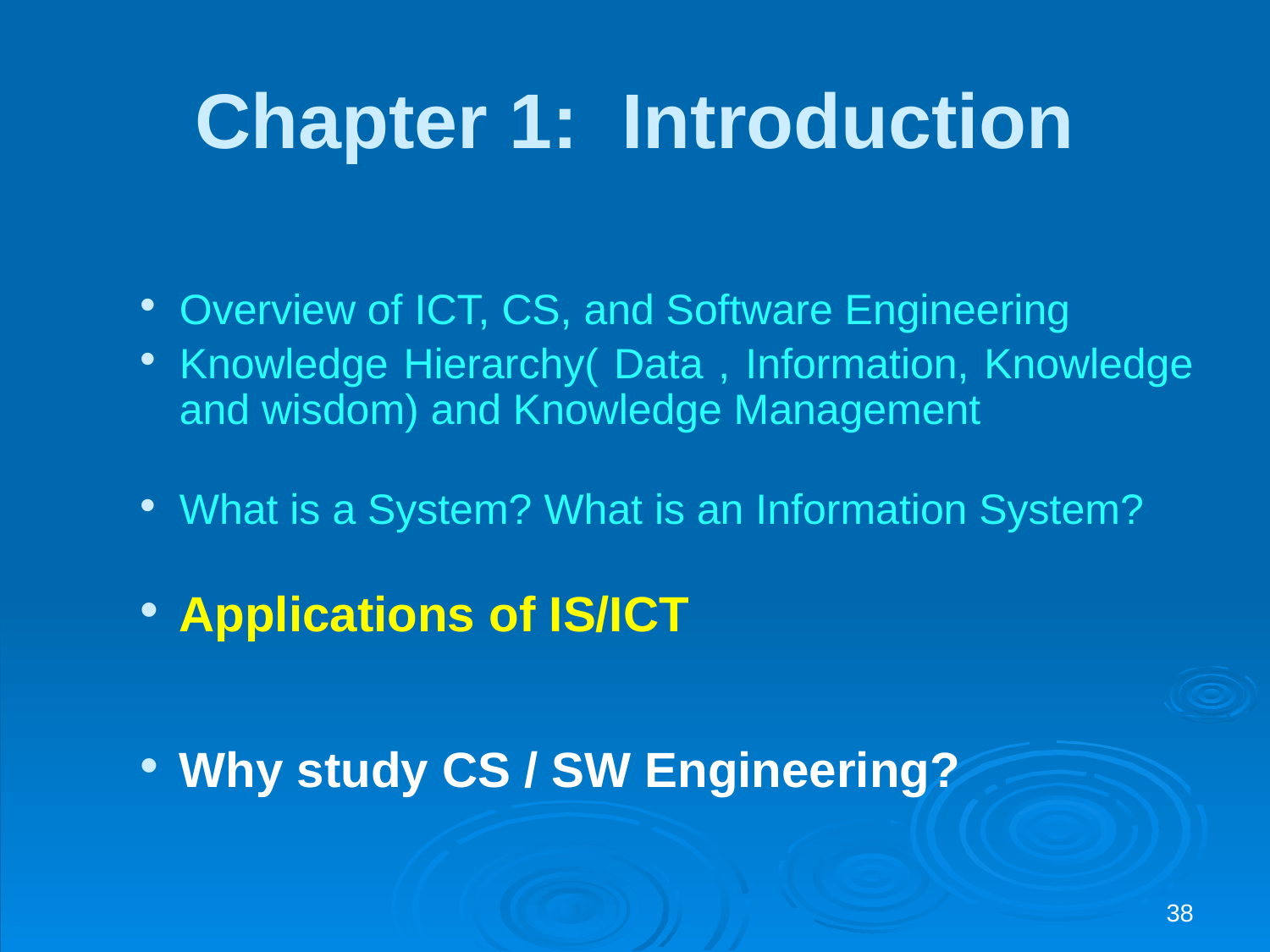

# Chapter 1:  Introduction

Overview of ICT, CS, and Software Engineering
Knowledge Hierarchy( Data , Information, Knowledge and wisdom) and Knowledge Management

What is a System? What is an Information System?

Applications of IS/ICT

Why study CS / SW Engineering?

38